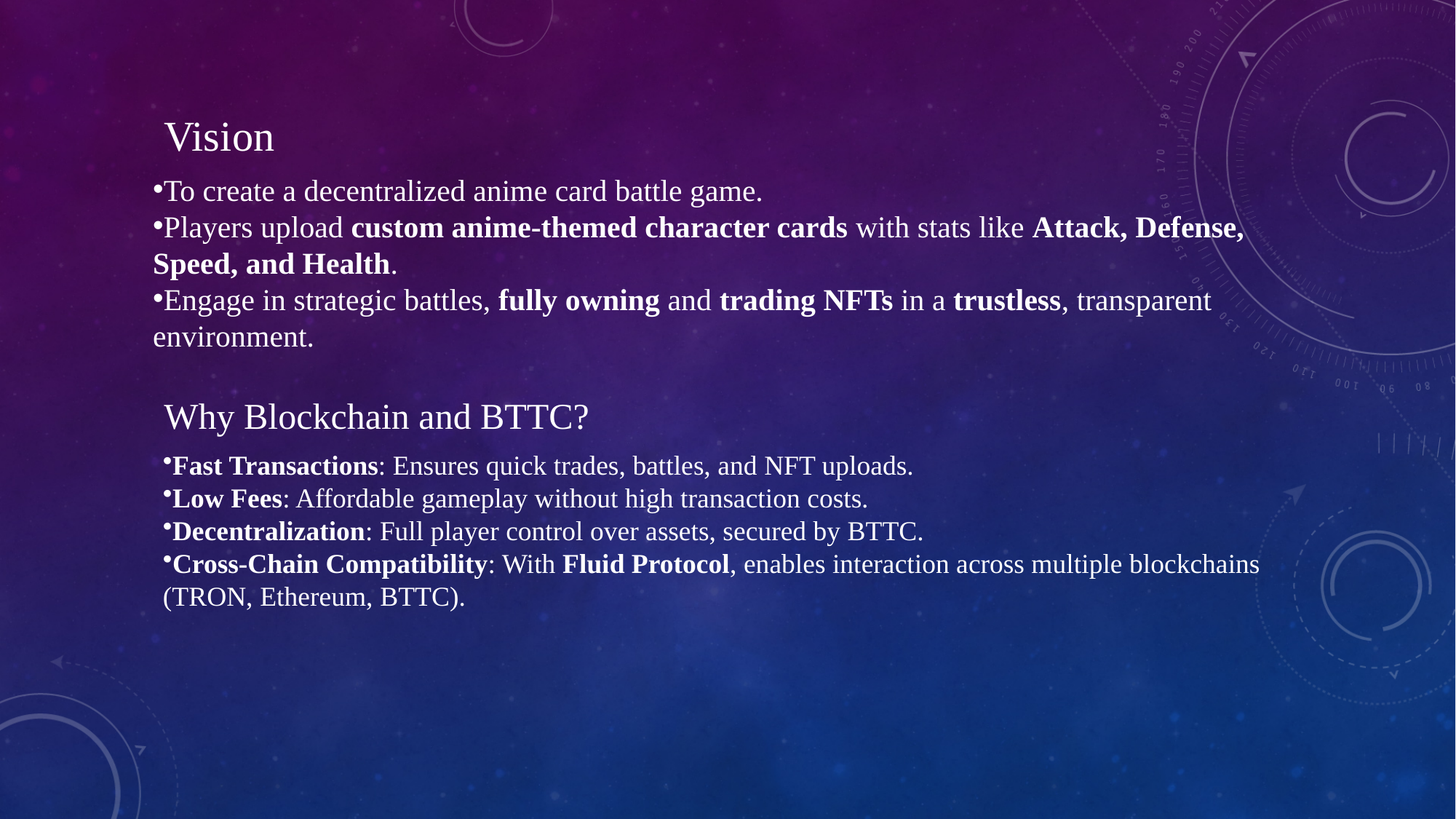

Vision
To create a decentralized anime card battle game.
Players upload custom anime-themed character cards with stats like Attack, Defense, Speed, and Health.
Engage in strategic battles, fully owning and trading NFTs in a trustless, transparent environment.
Why Blockchain and BTTC?
Fast Transactions: Ensures quick trades, battles, and NFT uploads.
Low Fees: Affordable gameplay without high transaction costs.
Decentralization: Full player control over assets, secured by BTTC.
Cross-Chain Compatibility: With Fluid Protocol, enables interaction across multiple blockchains (TRON, Ethereum, BTTC).